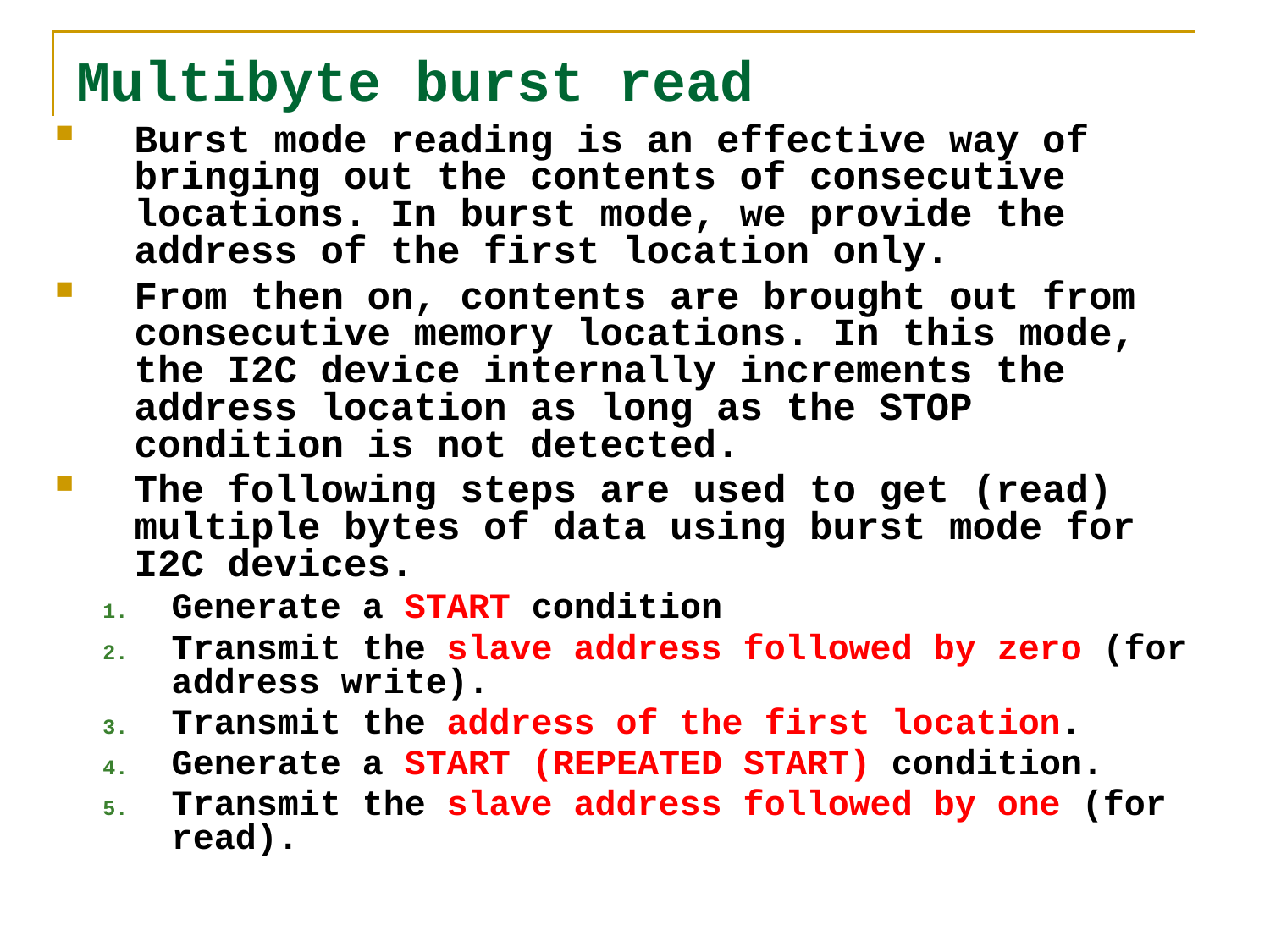

# Multibyte burst read
Burst mode reading is an effective way of bringing out the contents of consecutive locations. In burst mode, we provide the address of the first location only.
From then on, contents are brought out from consecutive memory locations. In this mode, the I2C device internally increments the address location as long as the STOP condition is not detected.
The following steps are used to get (read) multiple bytes of data using burst mode for I2C devices.
Generate a START condition
Transmit the slave address followed by zero (for address write).
Transmit the address of the first location.
Generate a START (REPEATED START) condition.
Transmit the slave address followed by one (for read).